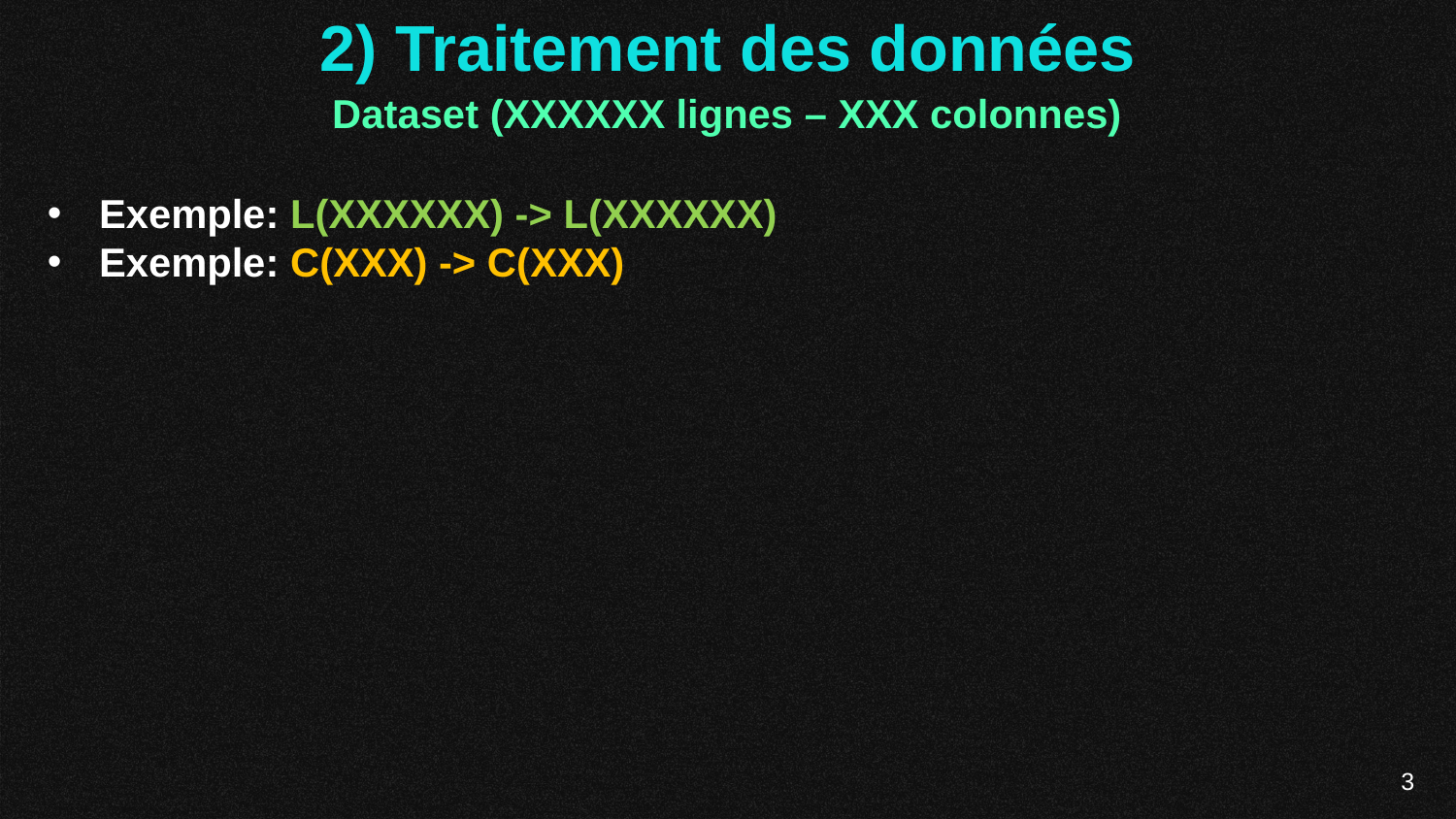

2) Traitement des données
Dataset (XXXXXX lignes – XXX colonnes)

Exemple: L(XXXXXX) -> L(XXXXXX)
Exemple: C(XXX) -> C(XXX)